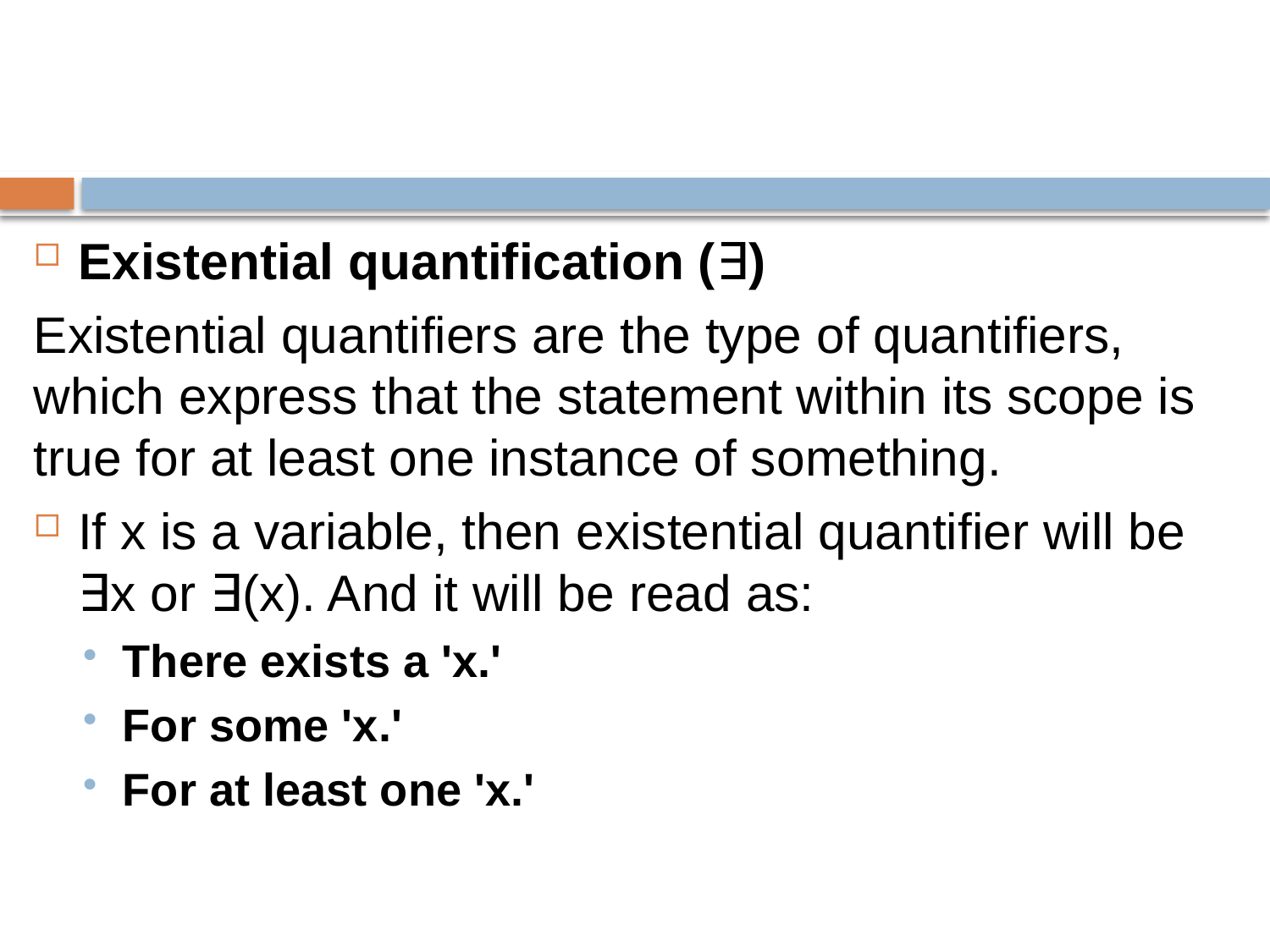

#
Existential quantification (∃)
Existential quantifiers are the type of quantifiers, which express that the statement within its scope is true for at least one instance of something.
If x is a variable, then existential quantifier will be ∃x or ∃(x). And it will be read as:
There exists a 'x.'
For some 'x.'
For at least one 'x.'